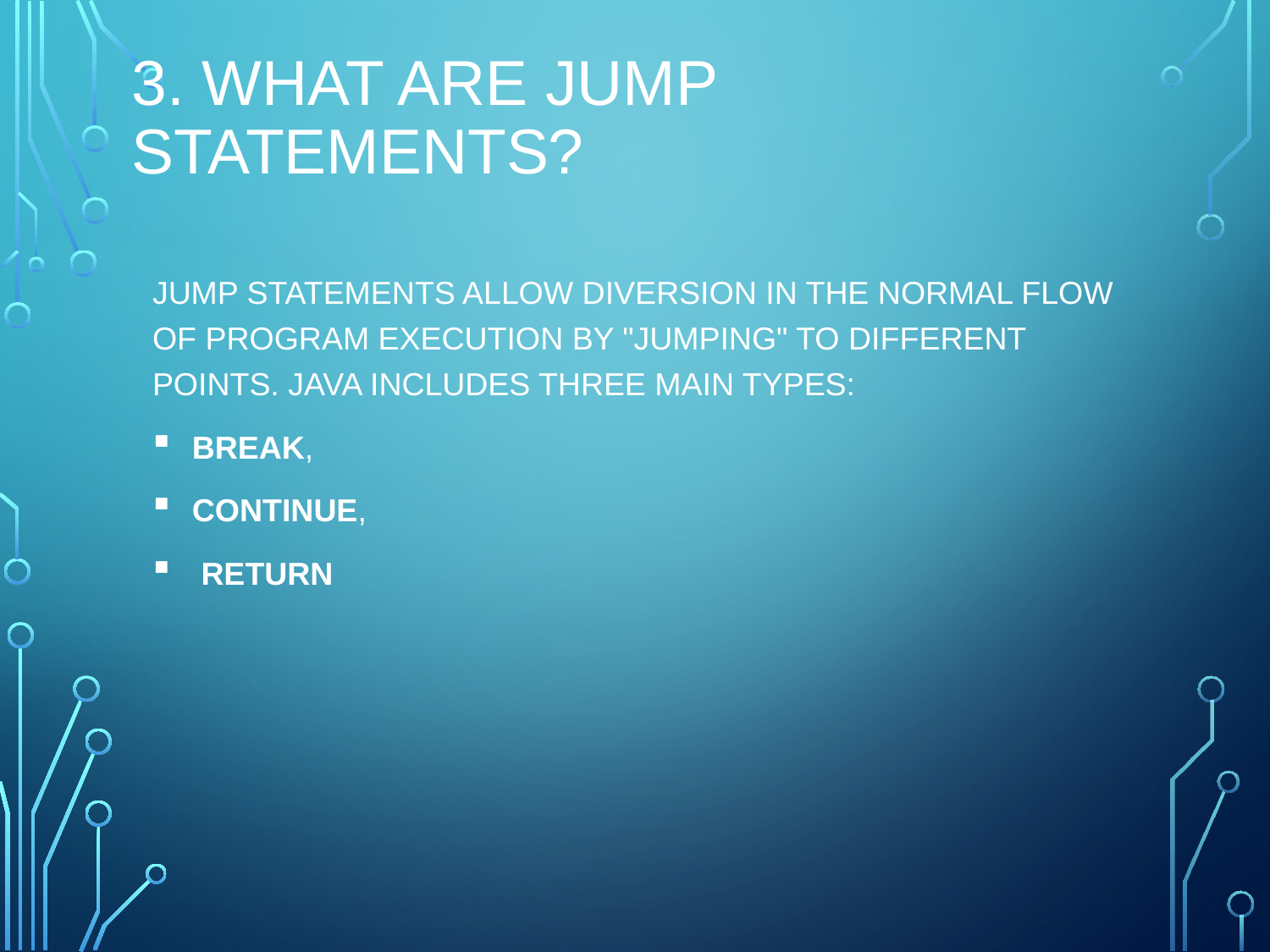

# 3. What are Jump Statements?
Jump statements allow diversion in the normal flow of program execution by "jumping" to different points. Java includes three main types:
break,
continue,
 return